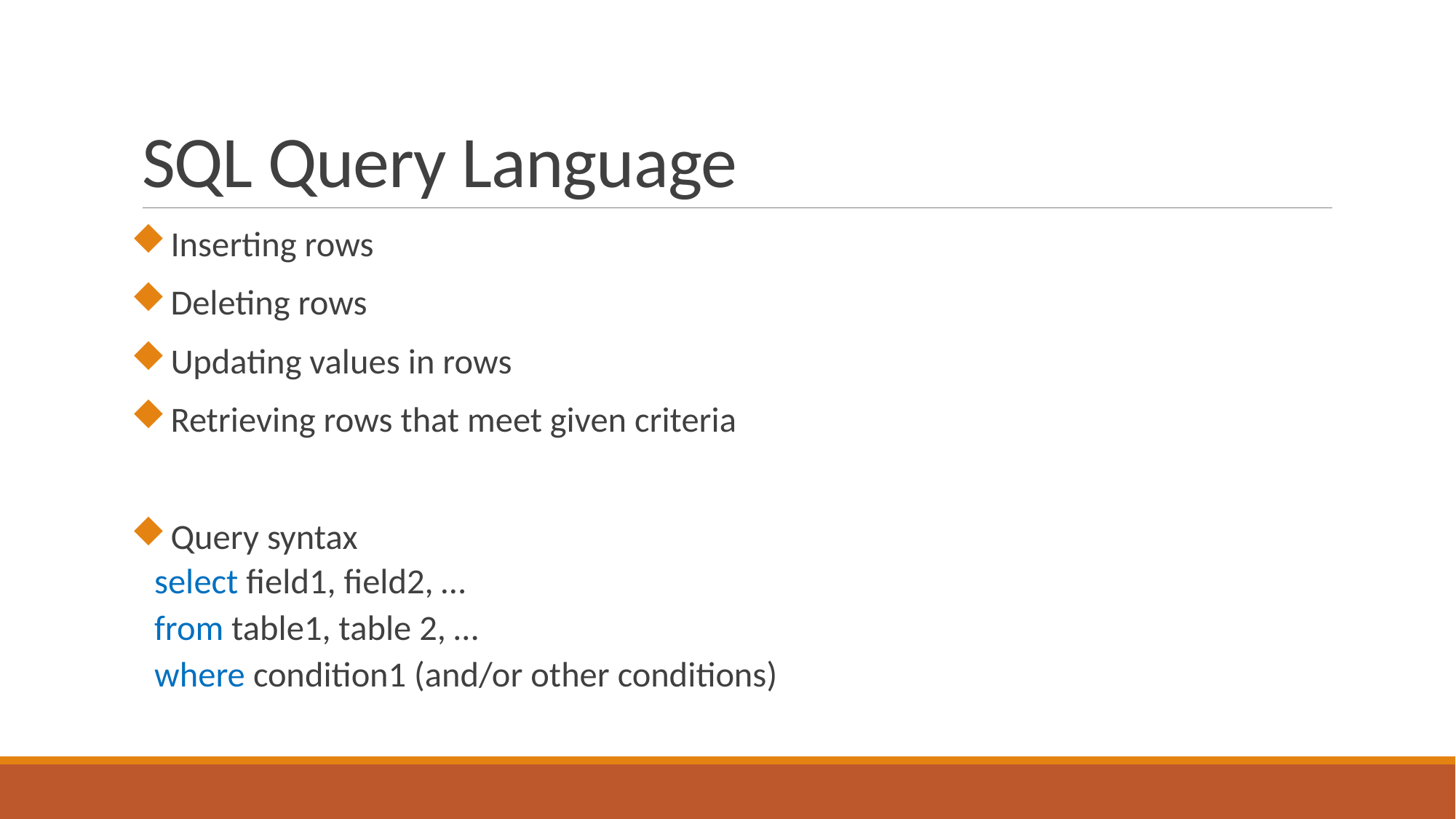

# SQL Query Language
Inserting rows
Deleting rows
Updating values in rows
Retrieving rows that meet given criteria

Query syntax
select field1, field2, …
from table1, table 2, …
where condition1 (and/or other conditions)